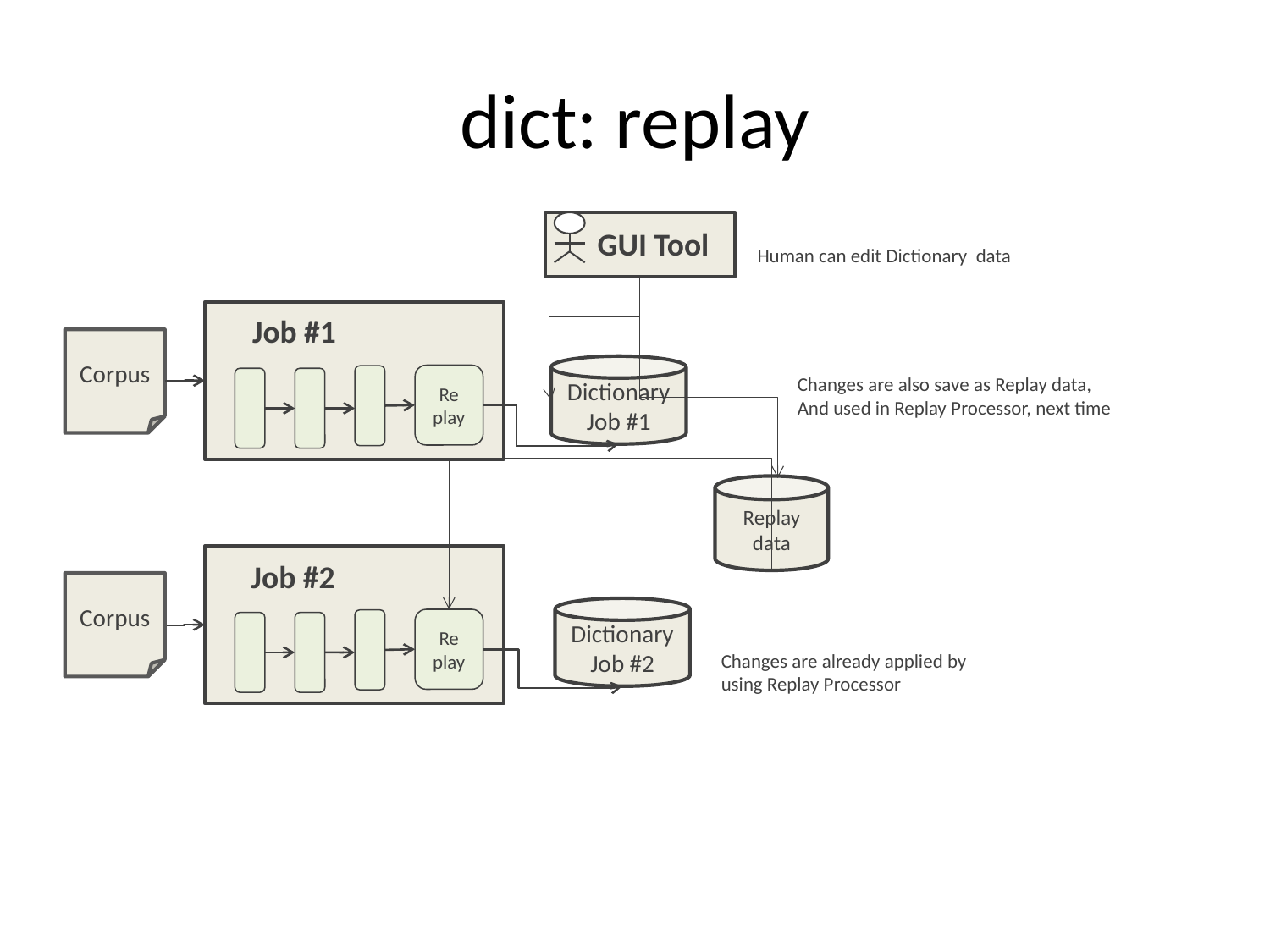

# dict: replay

GUI Tool
Human can edit Dictionary  data

Job #1
Corpus
Dictionary
Job #1
Re
play

Changes are also save as Replay data,
And used in Replay Processor, next time

Replay
data

Job #2
Corpus
Dictionary
Job #2
Re
play

Changes are already applied by using Replay Processor